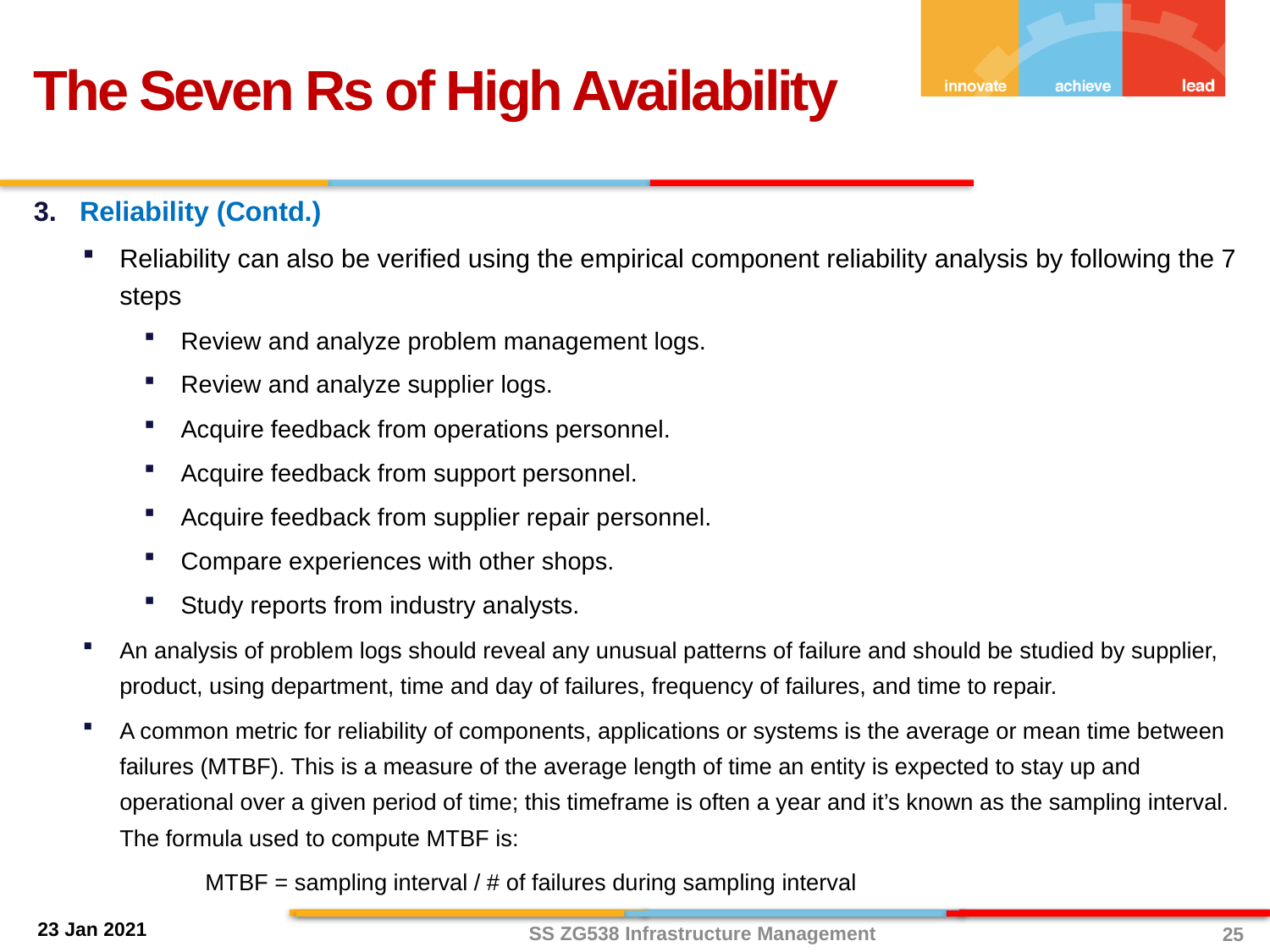

The Seven Rs of High Availability
Reliability (Contd.)
Reliability can also be verified using the empirical component reliability analysis by following the 7 steps
Review and analyze problem management logs.
Review and analyze supplier logs.
Acquire feedback from operations personnel.
Acquire feedback from support personnel.
Acquire feedback from supplier repair personnel.
Compare experiences with other shops.
Study reports from industry analysts.
An analysis of problem logs should reveal any unusual patterns of failure and should be studied by supplier, product, using department, time and day of failures, frequency of failures, and time to repair.
A common metric for reliability of components, applications or systems is the average or mean time between failures (MTBF). This is a measure of the average length of time an entity is expected to stay up and operational over a given period of time; this timeframe is often a year and it’s known as the sampling interval. The formula used to compute MTBF is:
MTBF = sampling interval / # of failures during sampling interval
SS ZG538 Infrastructure Management
25